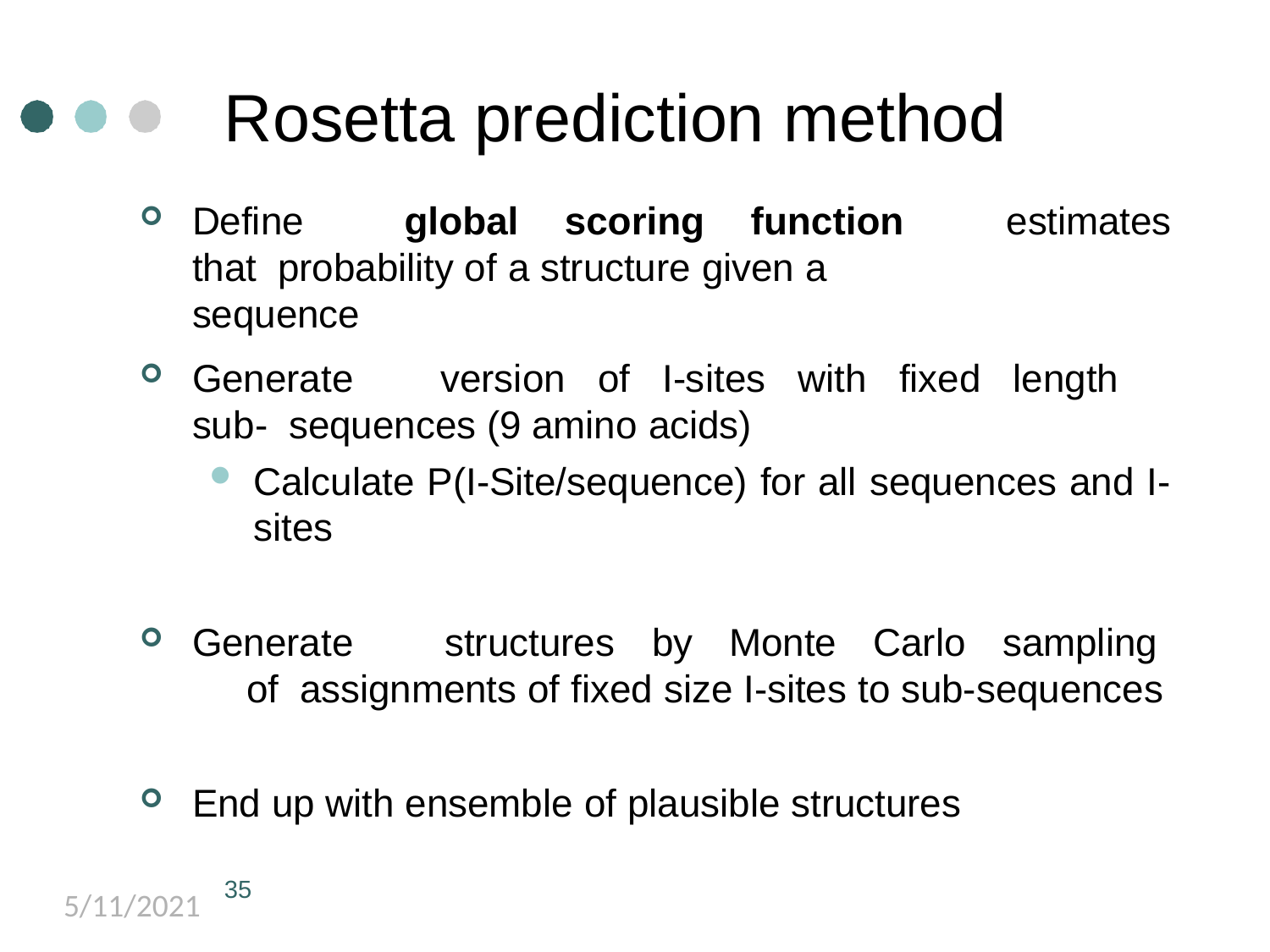

# Rosetta prediction method
Define	global	scoring	function	that  probability of a structure given a sequence
estimates
Generate	version	of	I-sites	with	fixed	length	sub-  sequences (9 amino acids)
Calculate P(I-Site/sequence) for all sequences and I-
sites

Generate	structures	by	Monte	Carlo	sampling	of  assignments of fixed size I-sites to sub-sequences

End up with ensemble of plausible structures
35
5/11/2021